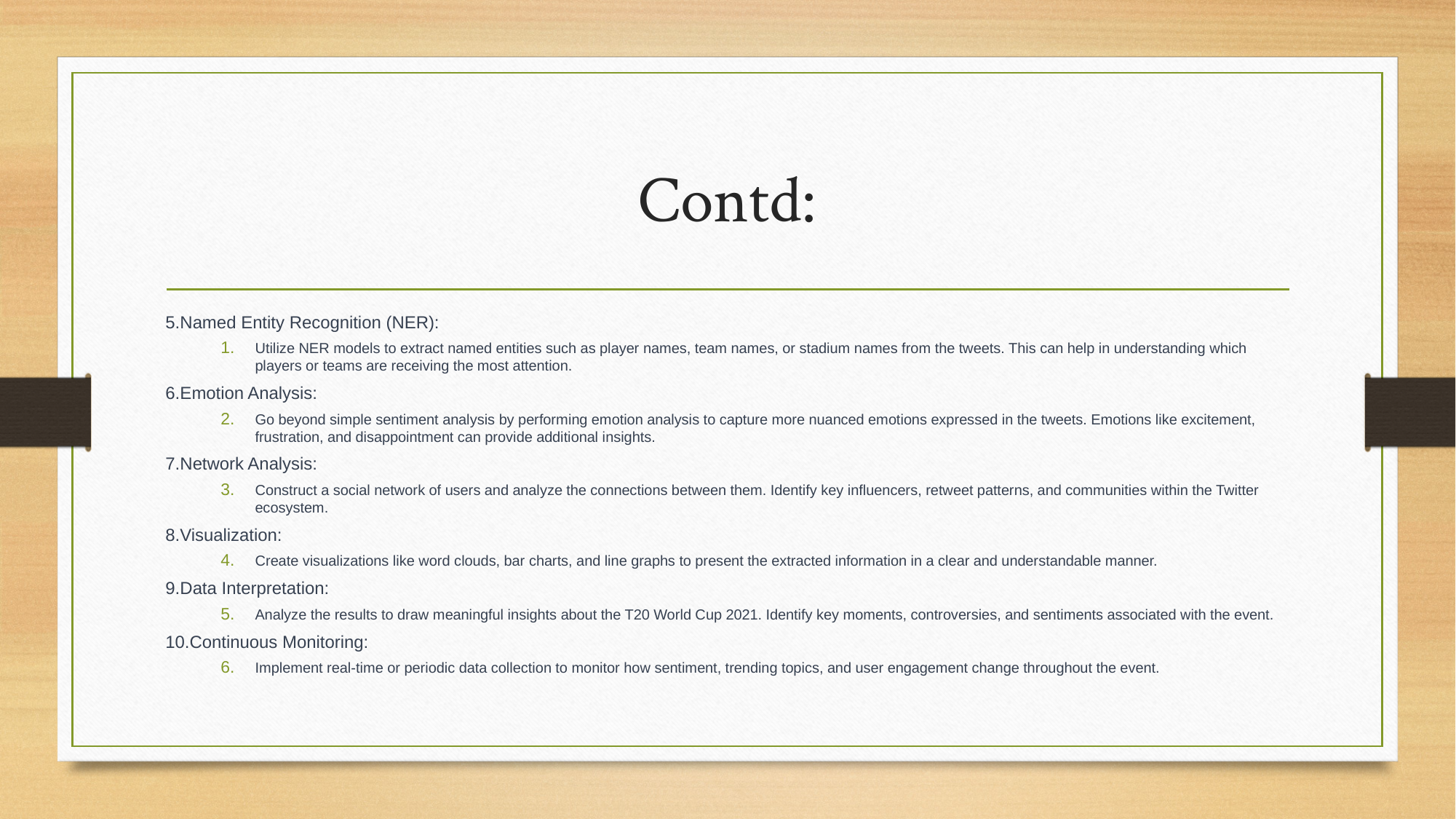

# Contd:
5.Named Entity Recognition (NER):
Utilize NER models to extract named entities such as player names, team names, or stadium names from the tweets. This can help in understanding which players or teams are receiving the most attention.
6.Emotion Analysis:
Go beyond simple sentiment analysis by performing emotion analysis to capture more nuanced emotions expressed in the tweets. Emotions like excitement, frustration, and disappointment can provide additional insights.
7.Network Analysis:
Construct a social network of users and analyze the connections between them. Identify key influencers, retweet patterns, and communities within the Twitter ecosystem.
8.Visualization:
Create visualizations like word clouds, bar charts, and line graphs to present the extracted information in a clear and understandable manner.
9.Data Interpretation:
Analyze the results to draw meaningful insights about the T20 World Cup 2021. Identify key moments, controversies, and sentiments associated with the event.
10.Continuous Monitoring:
Implement real-time or periodic data collection to monitor how sentiment, trending topics, and user engagement change throughout the event.